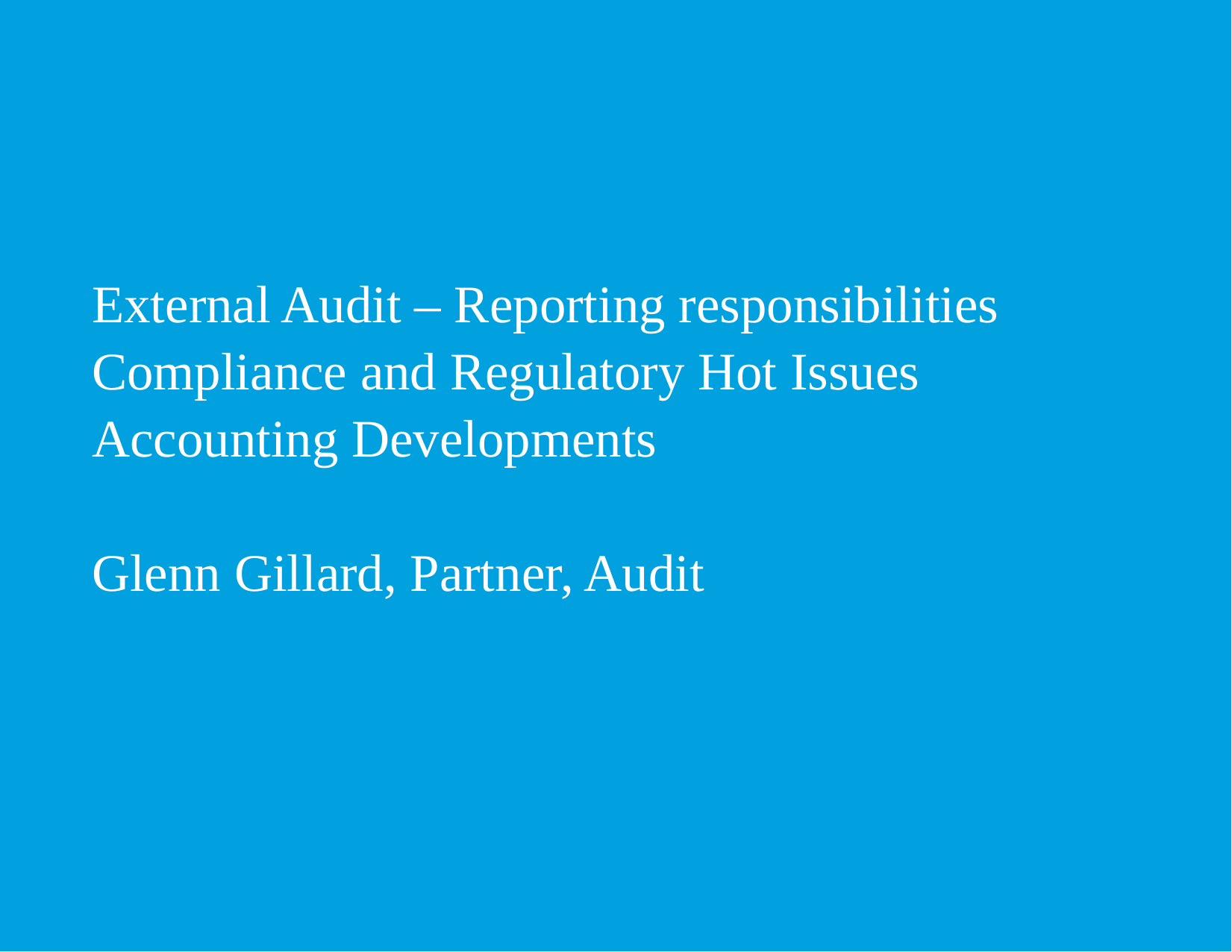

External Audit – Reporting responsibilities
Compliance and Regulatory Hot Issues
Accounting Developments

Glenn Gillard, Partner, Audit